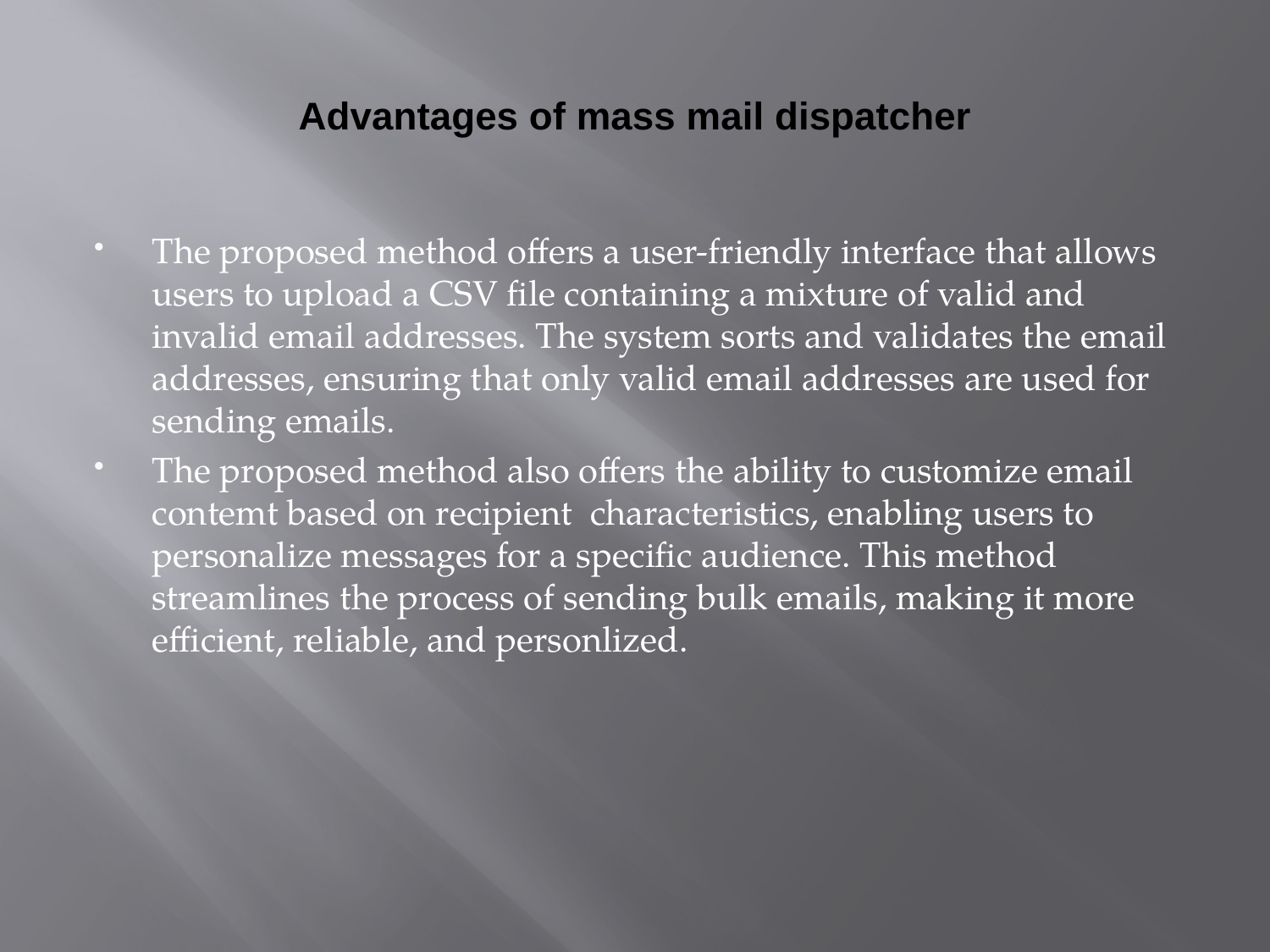

# Advantages of mass mail dispatcher
The proposed method offers a user-friendly interface that allows users to upload a CSV file containing a mixture of valid and invalid email addresses. The system sorts and validates the email addresses, ensuring that only valid email addresses are used for sending emails.
The proposed method also offers the ability to customize email contemt based on recipient  characteristics, enabling users to personalize messages for a specific audience. This method streamlines the process of sending bulk emails, making it more efficient, reliable, and personlized.